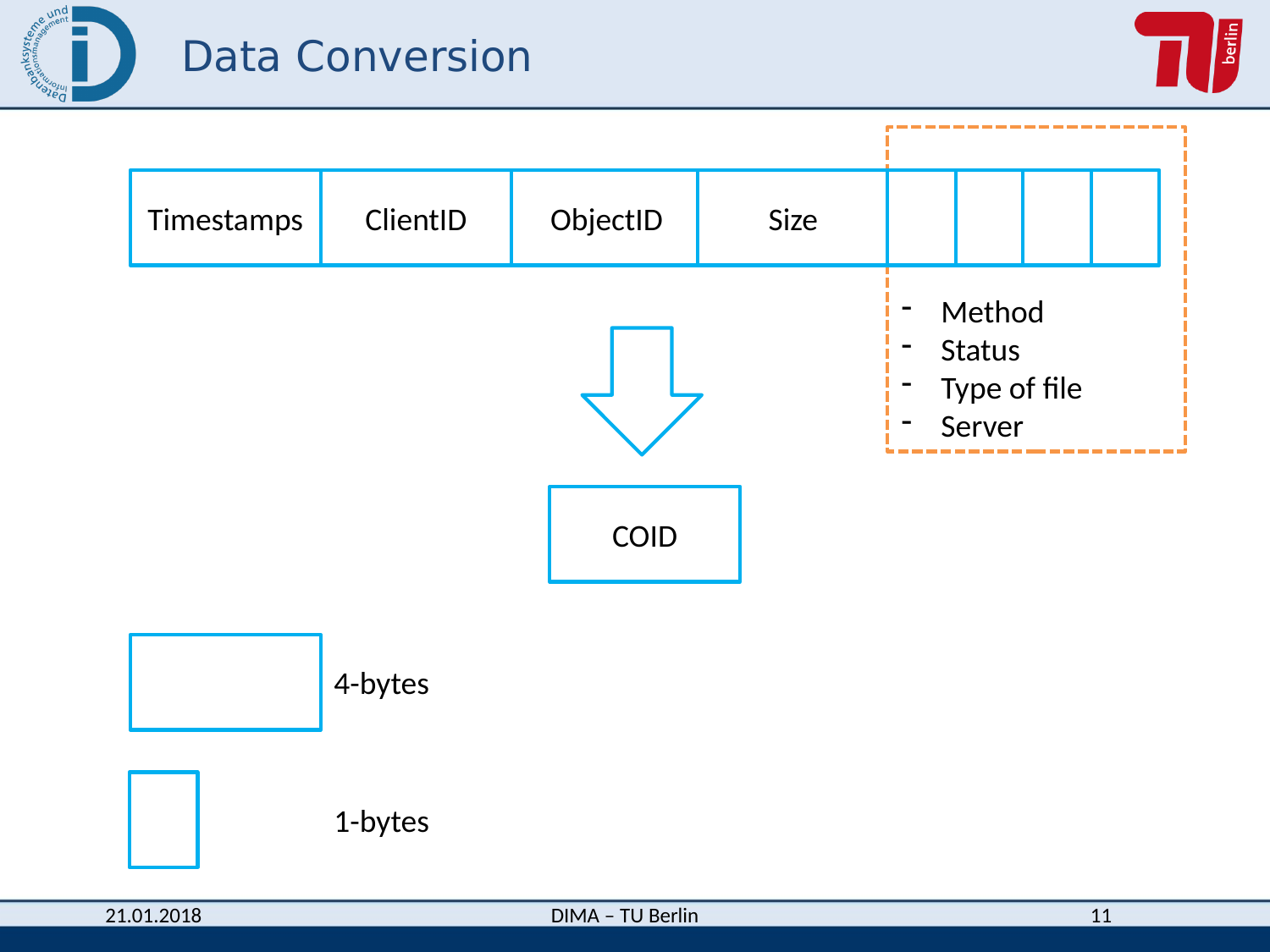

# Data Conversion

Timestamps
ClientID
ObjectID
Size

Method
Status
Type of file
Server

COID

4-bytes

1-bytes